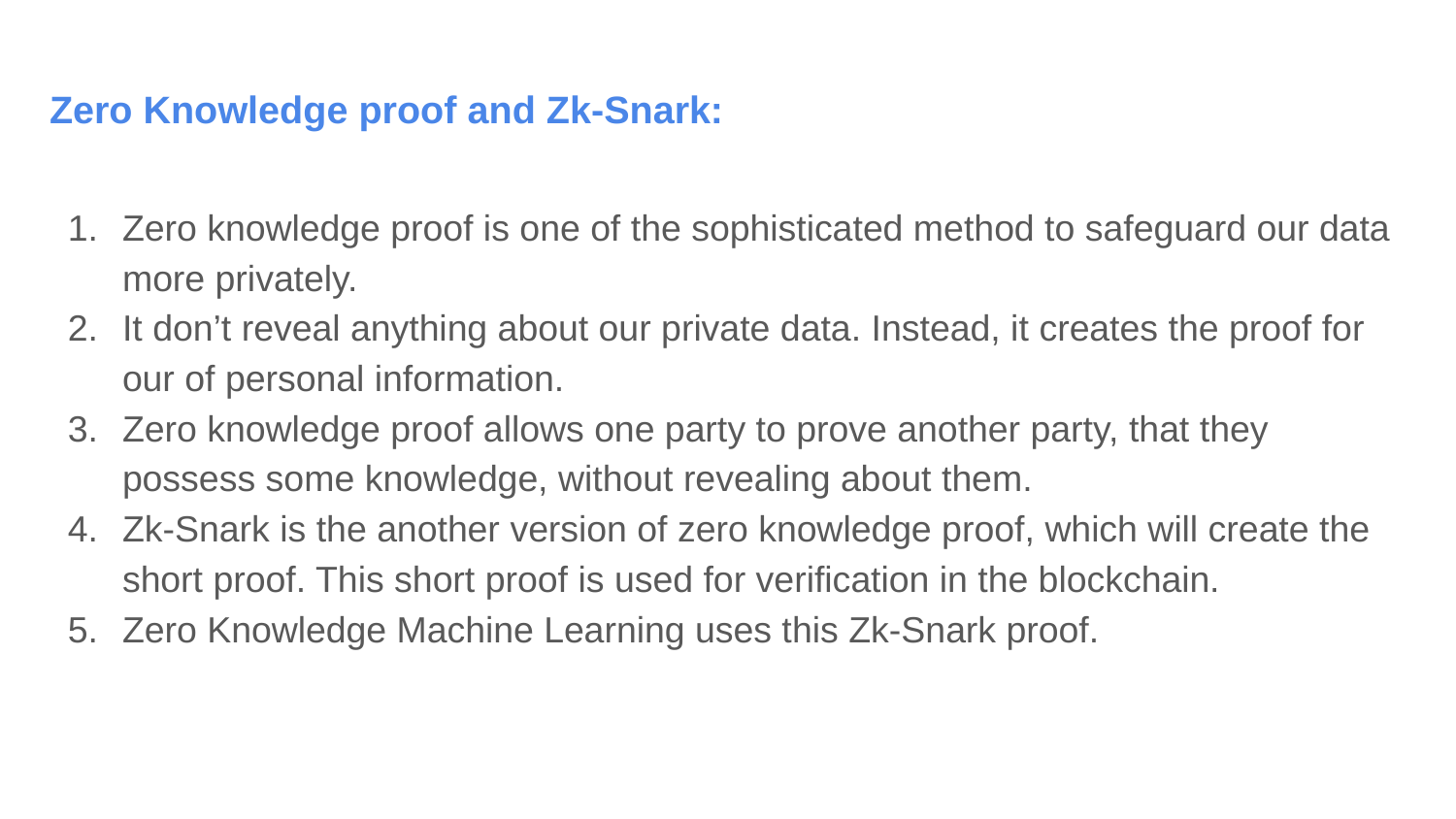

# Zero Knowledge proof and Zk-Snark:

Zero knowledge proof is one of the sophisticated method to safeguard our data more privately.
It don’t reveal anything about our private data. Instead, it creates the proof for our of personal information.
Zero knowledge proof allows one party to prove another party, that they possess some knowledge, without revealing about them.
Zk-Snark is the another version of zero knowledge proof, which will create the short proof. This short proof is used for verification in the blockchain.
Zero Knowledge Machine Learning uses this Zk-Snark proof.